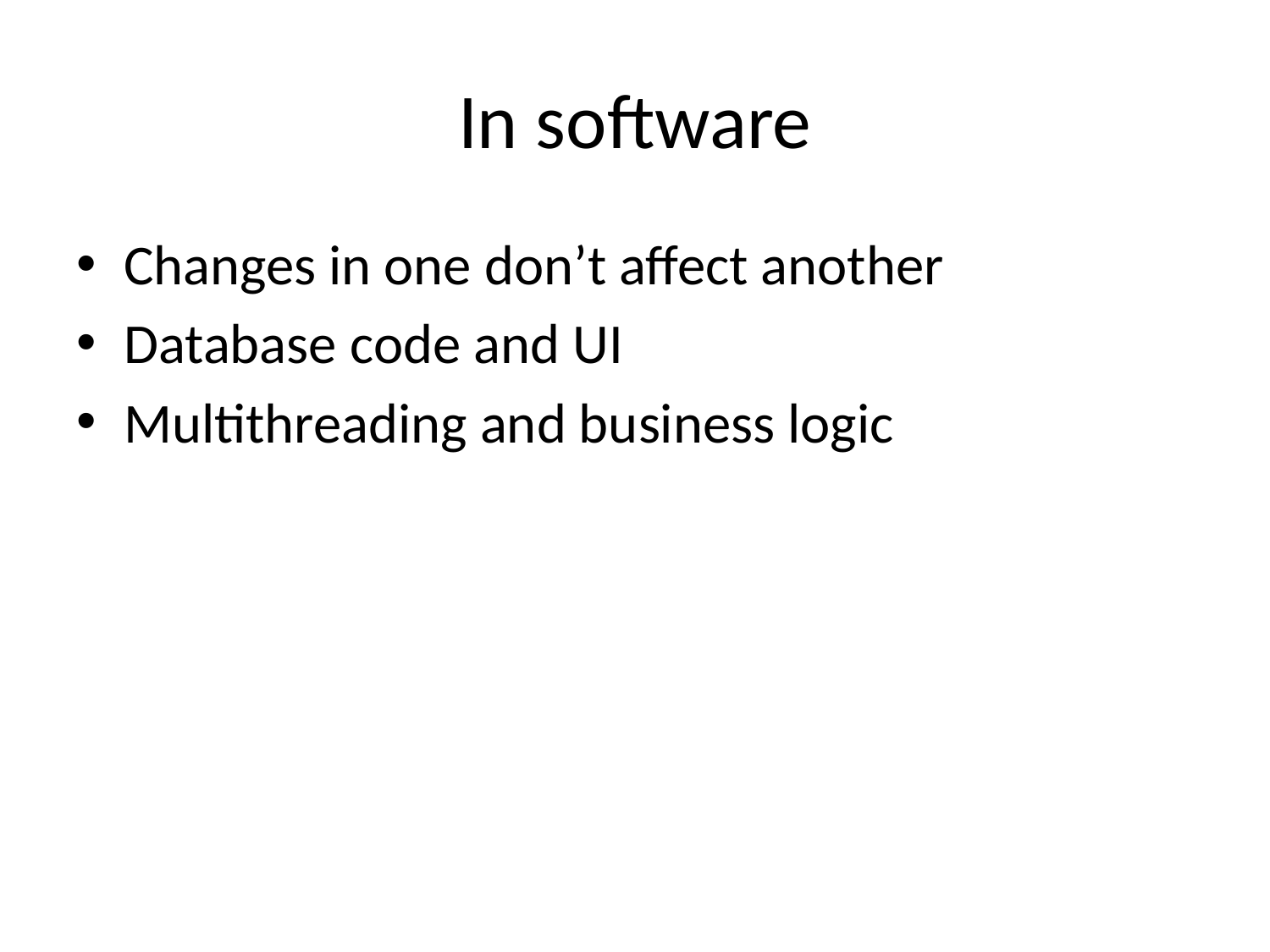

# In software
Changes in one don’t affect another
Database code and UI
Multithreading and business logic